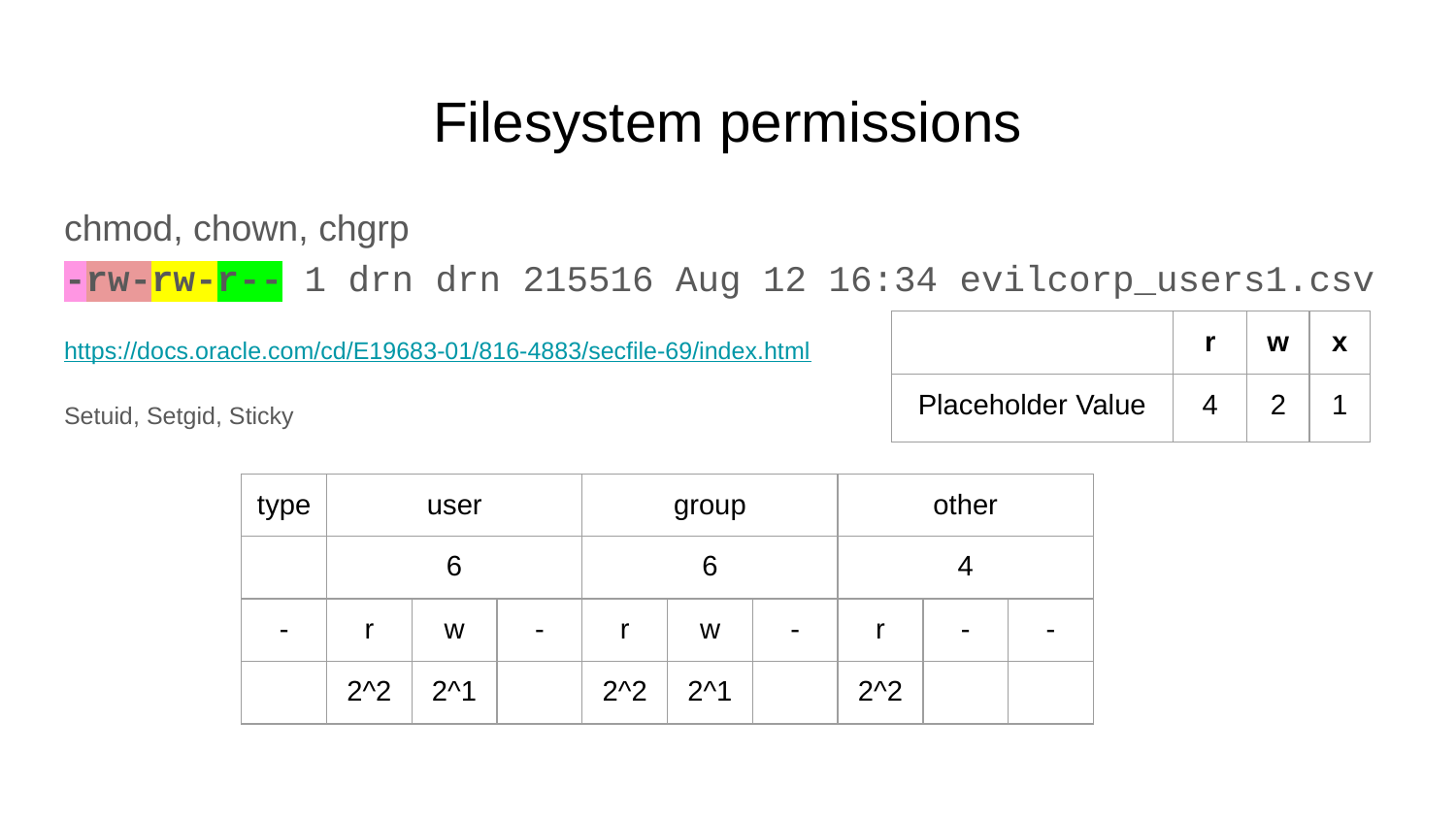

# Filesystem permissions
chmod, chown, chgrp
-rw-rw-r-- 1 drn drn 215516 Aug 12 16:34 evilcorp_users1.csv
https://docs.oracle.com/cd/E19683-01/816-4883/secfile-69/index.html
Setuid, Setgid, Sticky

|  | r | w | x |
| --- | --- | --- | --- |
| Placeholder Value | 4 | 2 | 1 |
| type | user |  |  | group |  |  | other |  |  |
| --- | --- | --- | --- | --- | --- | --- | --- | --- | --- |
|  | 6 |  |  | 6 |  |  | 4 |  |  |
| - | r | w | - | r | w | - | r | - | - |
|  | 2^2 | 2^1 |  | 2^2 | 2^1 |  | 2^2 |  |  |